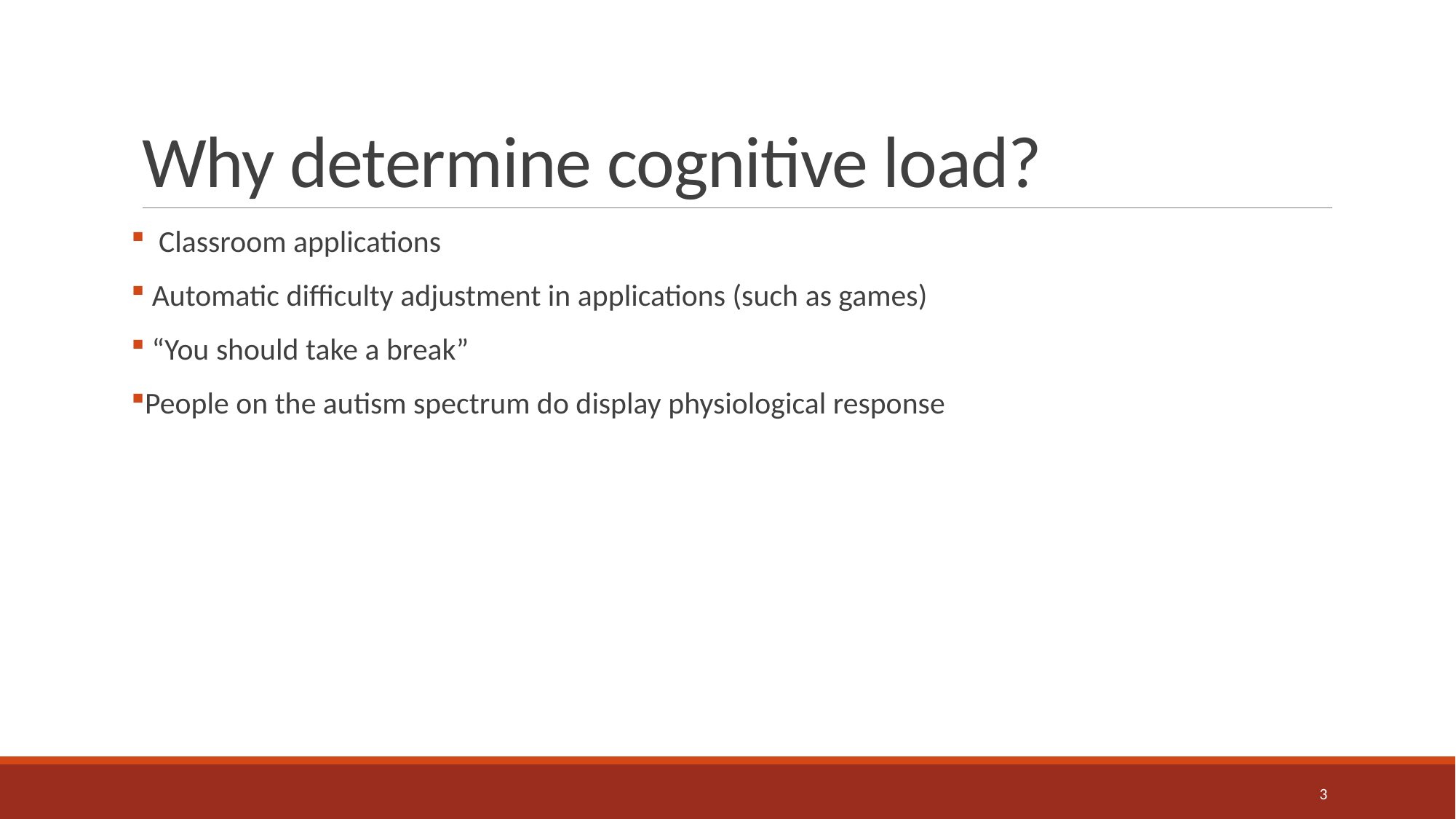

# Why determine cognitive load?
  Classroom applications
 Automatic difficulty adjustment in applications (such as games)
 “You should take a break”
People on the autism spectrum do display physiological response
3